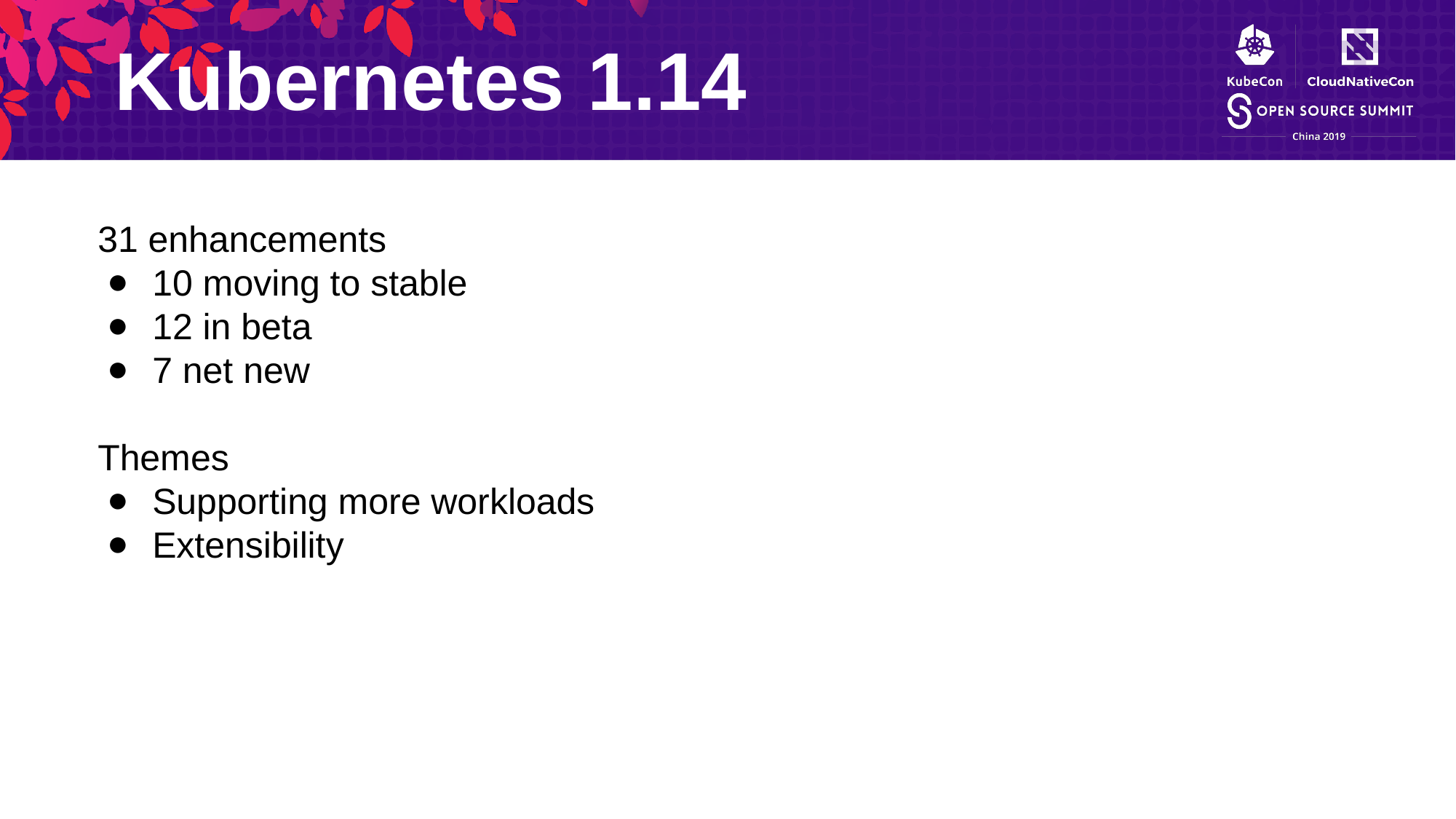

Kubernetes 1.14
31 enhancements
10 moving to stable
12 in beta
7 net new

Themes
Supporting more workloads
Extensibility